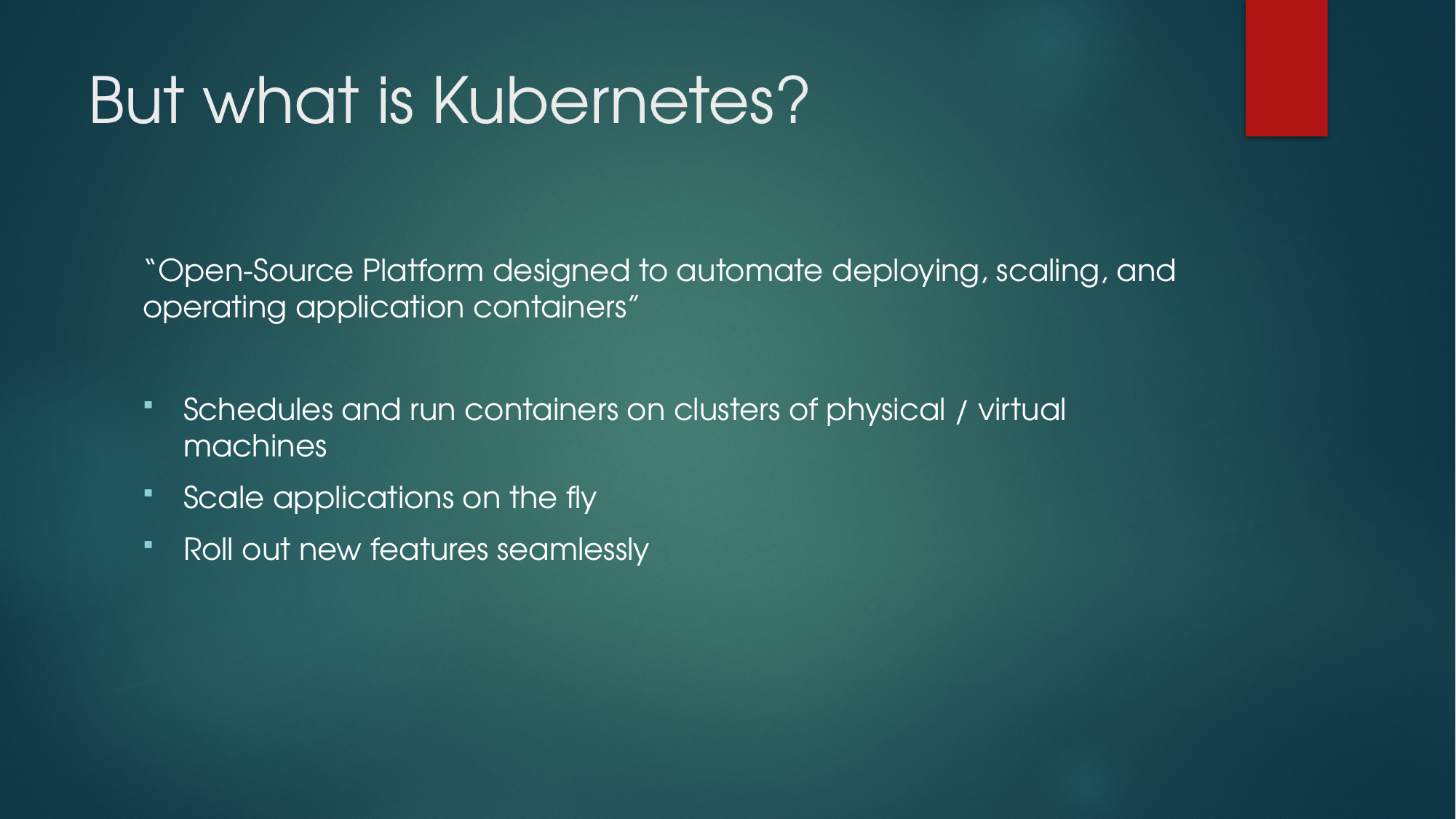

# But what is Kubernetes?
“Open-Source Platform designed to automate deploying, scaling, and operating application containers”

Schedules and run containers on clusters of physical / virtual machines
Scale applications on the fly
Roll out new features seamlessly